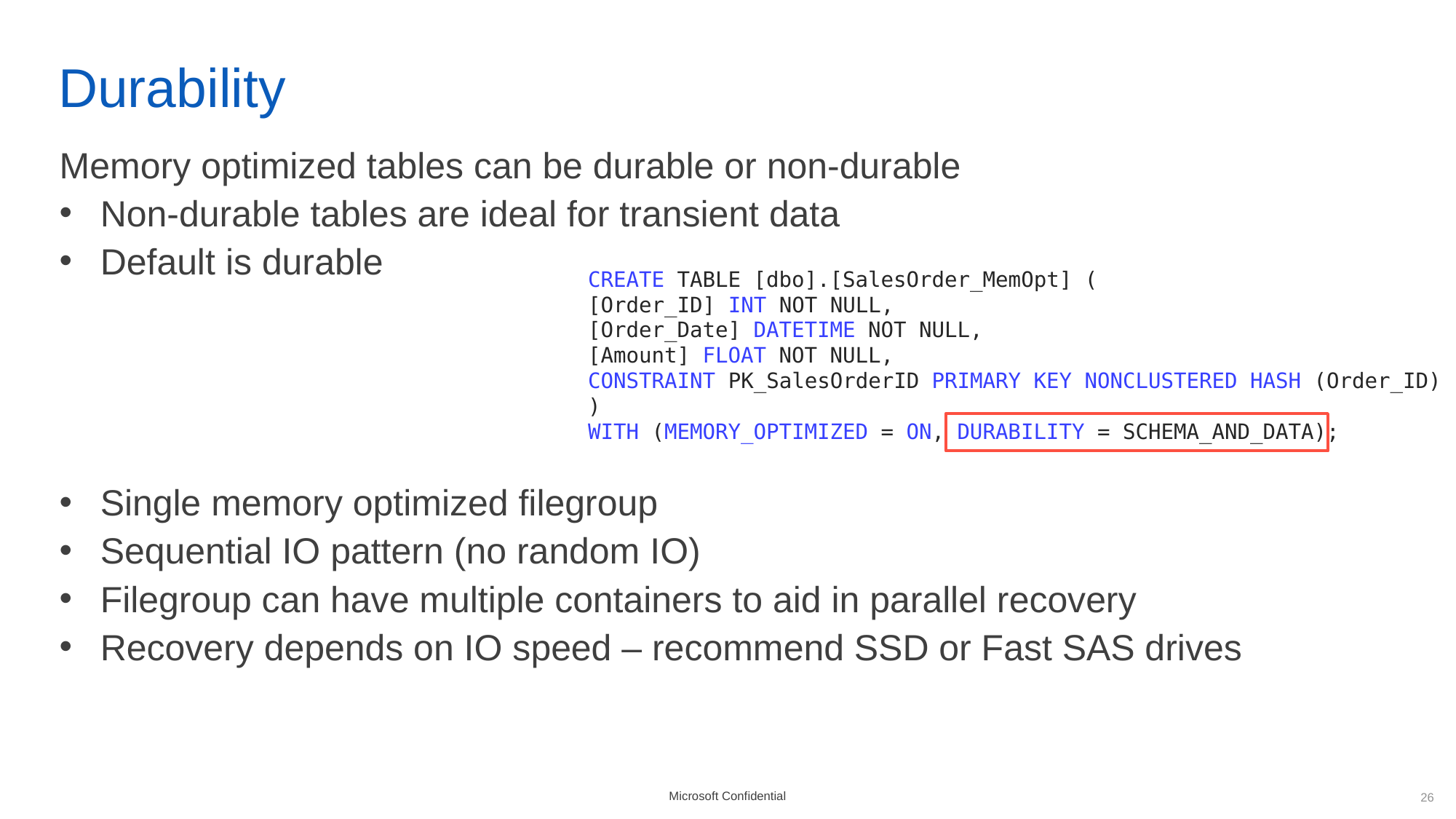

# Durability
Memory optimized tables can be durable or non-durable
Non-durable tables are ideal for transient data
Default is durable

Single memory optimized filegroup
Sequential IO pattern (no random IO)
Filegroup can have multiple containers to aid in parallel recovery
Recovery depends on IO speed – recommend SSD or Fast SAS drives

CREATE TABLE [dbo].[SalesOrder_MemOpt] (
[Order_ID] INT NOT NULL,
[Order_Date] DATETIME NOT NULL,
[Amount] FLOAT NOT NULL,
CONSTRAINT PK_SalesOrderID PRIMARY KEY NONCLUSTERED HASH (Order_ID)
)
WITH (MEMORY_OPTIMIZED = ON, DURABILITY = SCHEMA_AND_DATA);

26